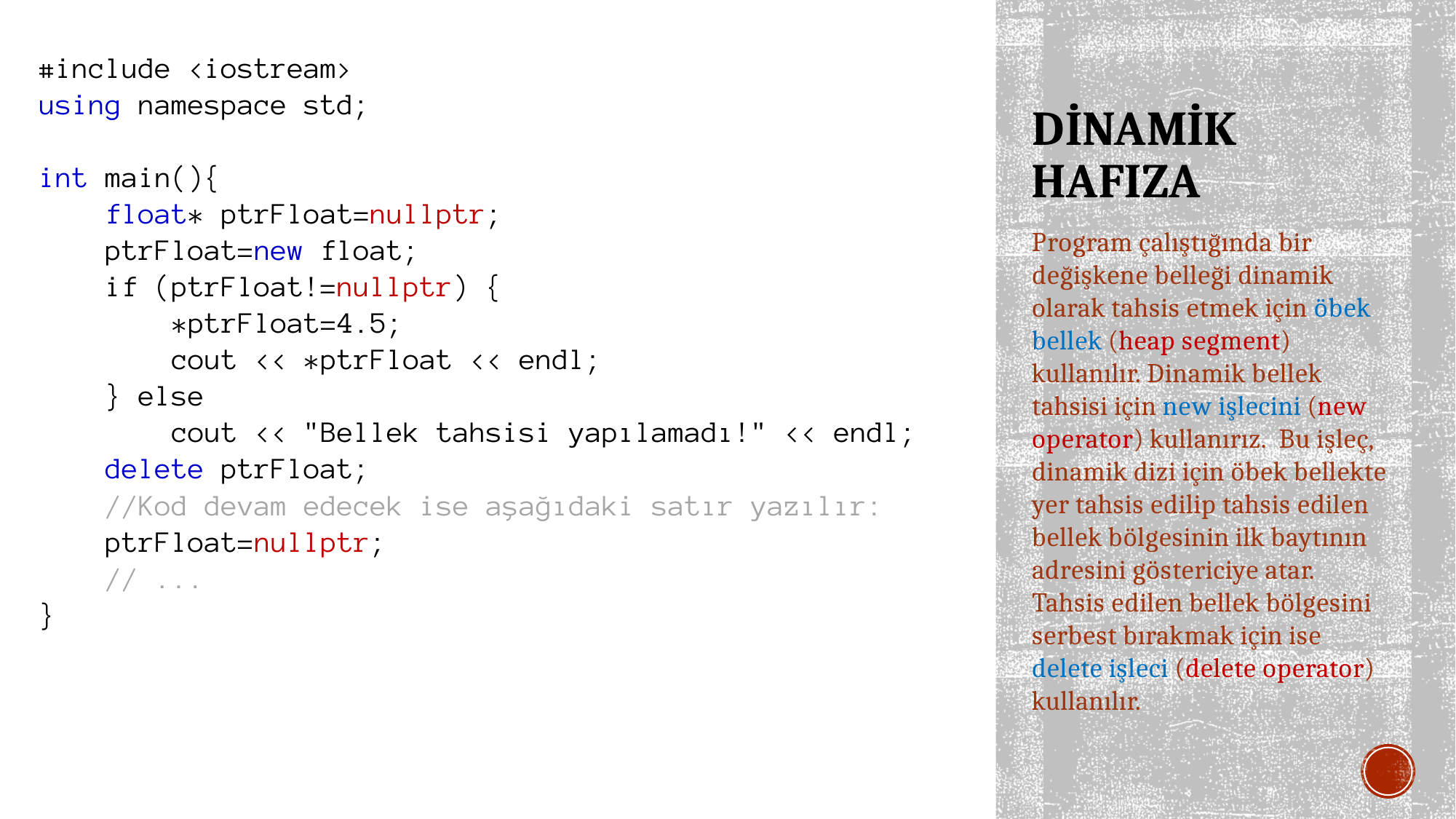

#include <iostream>
using namespace std;

int main(){
    float* ptrFloat=nullptr;
    ptrFloat=new float;
    if (ptrFloat!=nullptr) {
        *ptrFloat=4.5;
        cout << *ptrFloat << endl;
    } else
        cout << "Bellek tahsisi yapılamadı!" << endl;
    delete ptrFloat;
    //Kod devam edecek ise aşağıdaki satır yazılır:
    ptrFloat=nullptr;
    // ...
}

# DİNAMİK HAFIZA
Program çalıştığında bir değişkene belleği dinamik olarak tahsis etmek için öbek bellek (heap segment) kullanılır. Dinamik bellek tahsisi için new işlecini (new operator) kullanırız.  Bu işleç, dinamik dizi için öbek bellekte yer tahsis edilip tahsis edilen bellek bölgesinin ilk baytının adresini göstericiye atar. Tahsis edilen bellek bölgesini serbest bırakmak için ise delete işleci (delete operator) kullanılır.